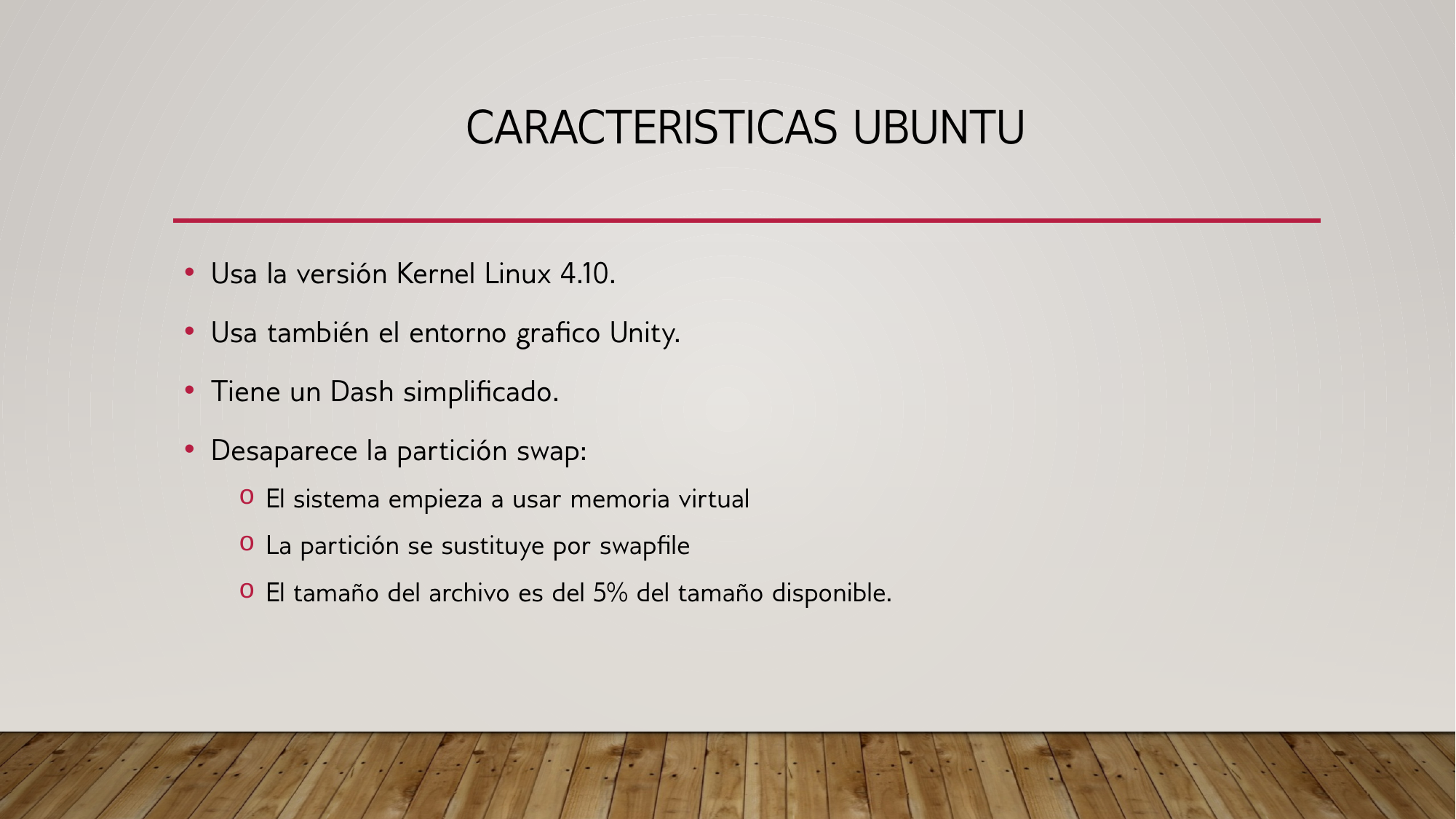

# CARACTERISTICAS UBUNTU
Usa la versión Kernel Linux 4.10.
Usa también el entorno grafico Unity.
Tiene un Dash simplificado.
Desaparece la partición swap:
El sistema empieza a usar memoria virtual
La partición se sustituye por swapfile
El tamaño del archivo es del 5% del tamaño disponible.